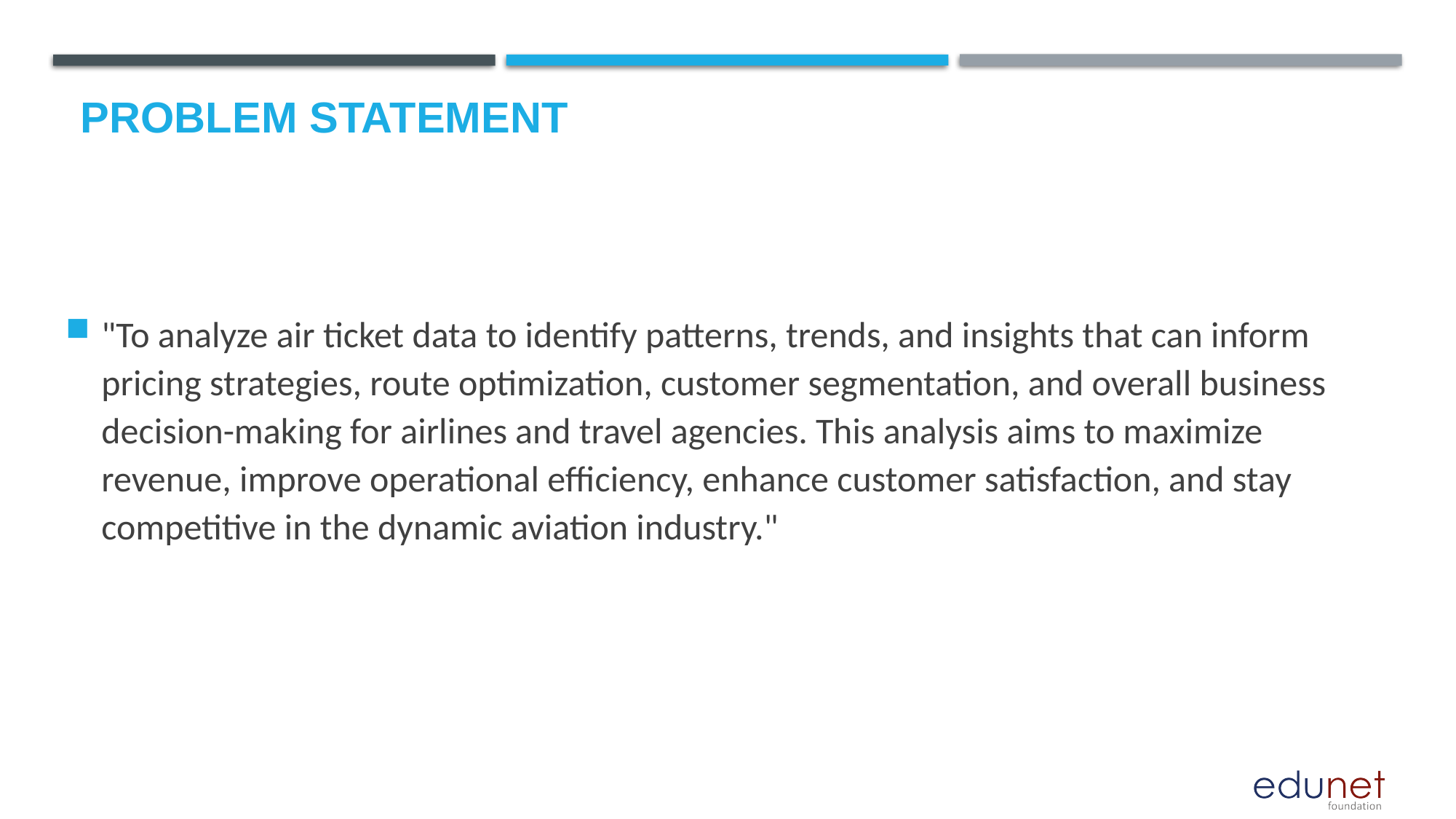

# Problem Statement
"To analyze air ticket data to identify patterns, trends, and insights that can inform pricing strategies, route optimization, customer segmentation, and overall business decision-making for airlines and travel agencies. This analysis aims to maximize revenue, improve operational efficiency, enhance customer satisfaction, and stay competitive in the dynamic aviation industry."